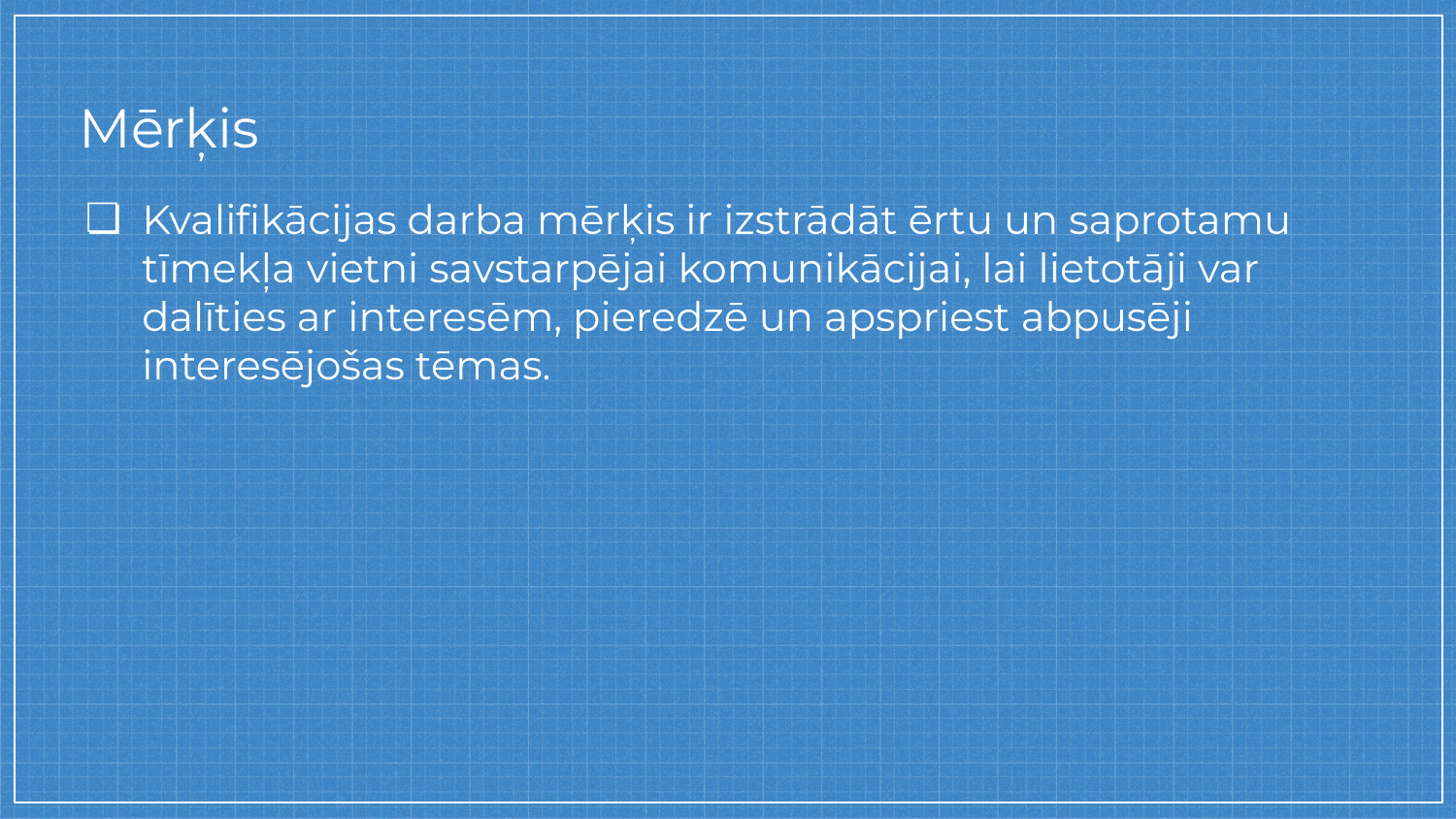

# Mērķis
Kvalifikācijas darba mērķis ir izstrādāt ērtu un saprotamu tīmekļa vietni savstarpējai komunikācijai, lai lietotāji var dalīties ar interesēm, pieredzē un apspriest abpusēji interesējošas tēmas.